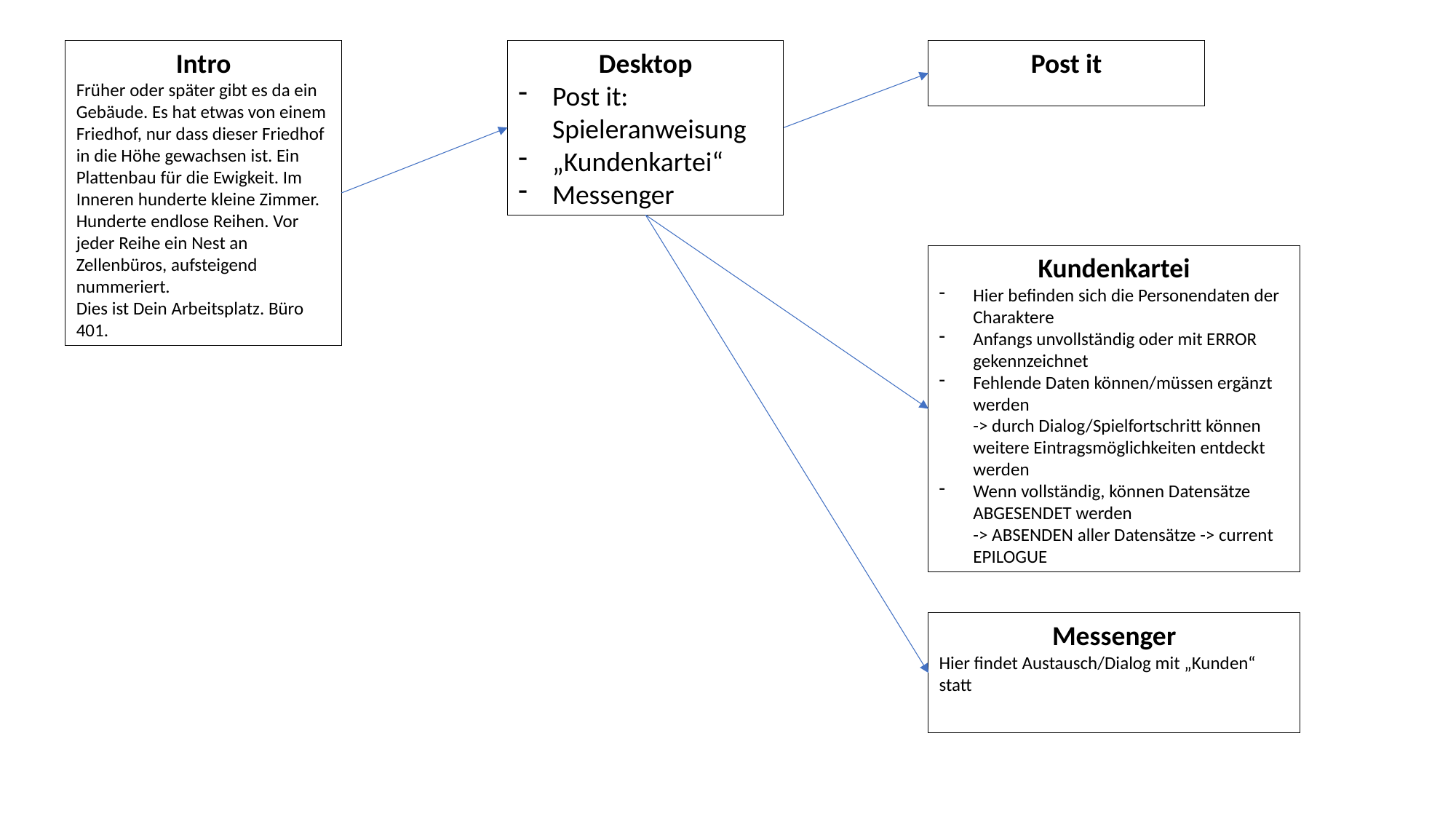

Intro
Früher oder später gibt es da ein Gebäude. Es hat etwas von einem Friedhof, nur dass dieser Friedhof in die Höhe gewachsen ist. Ein Plattenbau für die Ewigkeit. Im Inneren hunderte kleine Zimmer. Hunderte endlose Reihen. Vor jeder Reihe ein Nest an Zellenbüros, aufsteigend nummeriert.
Dies ist Dein Arbeitsplatz. Büro 401.
Post it

Desktop
Post it: Spieleranweisung
„Kundenkartei“
Messenger
Kundenkartei
Hier befinden sich die Personendaten der Charaktere
Anfangs unvollständig oder mit ERROR gekennzeichnet
Fehlende Daten können/müssen ergänzt werden
-> durch Dialog/Spielfortschritt können weitere Eintragsmöglichkeiten entdeckt werden
Wenn vollständig, können Datensätze ABGESENDET werden
-> ABSENDEN aller Datensätze -> current EPILOGUE
Messenger
Hier findet Austausch/Dialog mit „Kunden“ statt